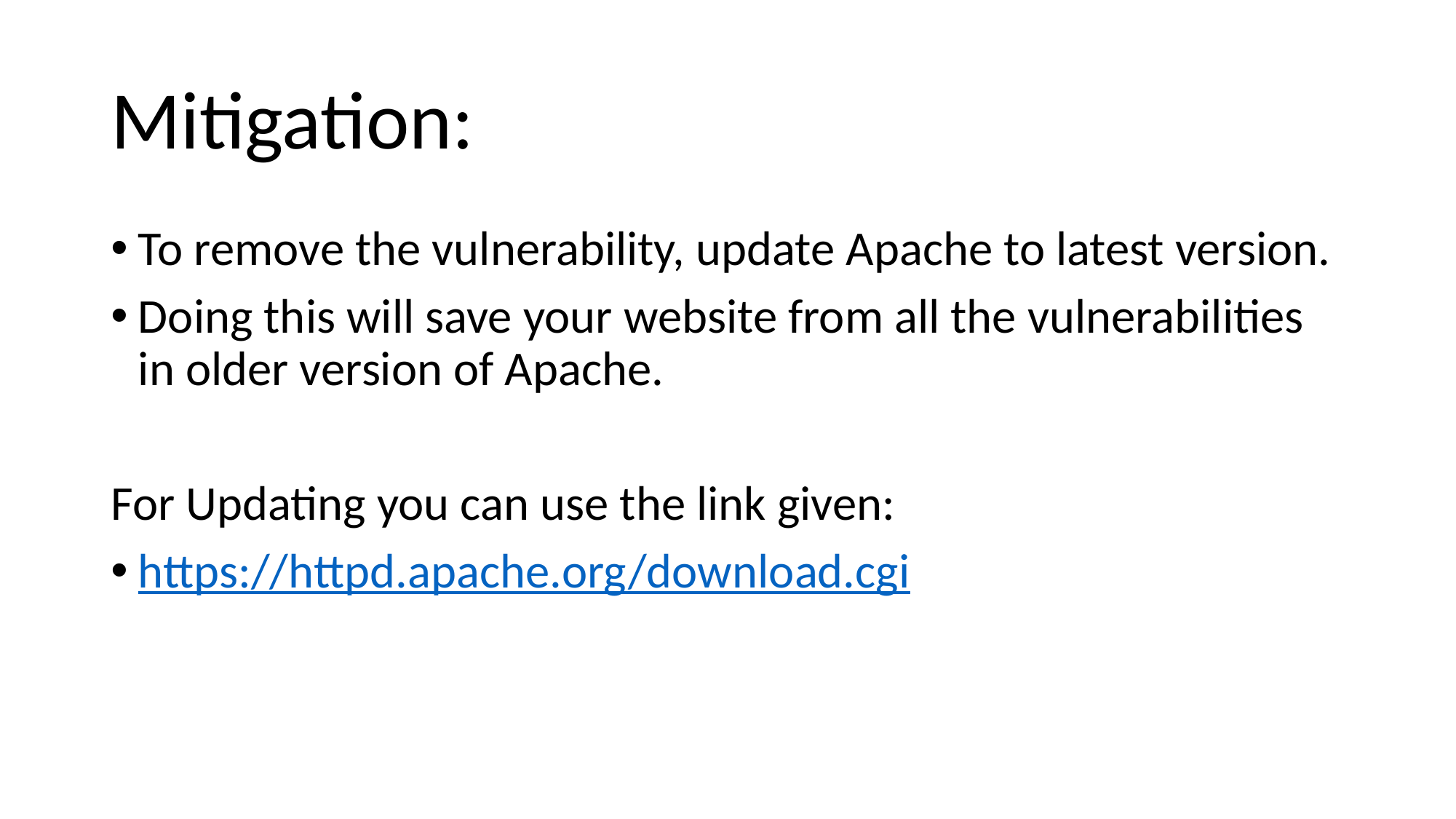

# Mitigation:
To remove the vulnerability, update Apache to latest version.
Doing this will save your website from all the vulnerabilities in older version of Apache.

For Updating you can use the link given:
https://httpd.apache.org/download.cgi